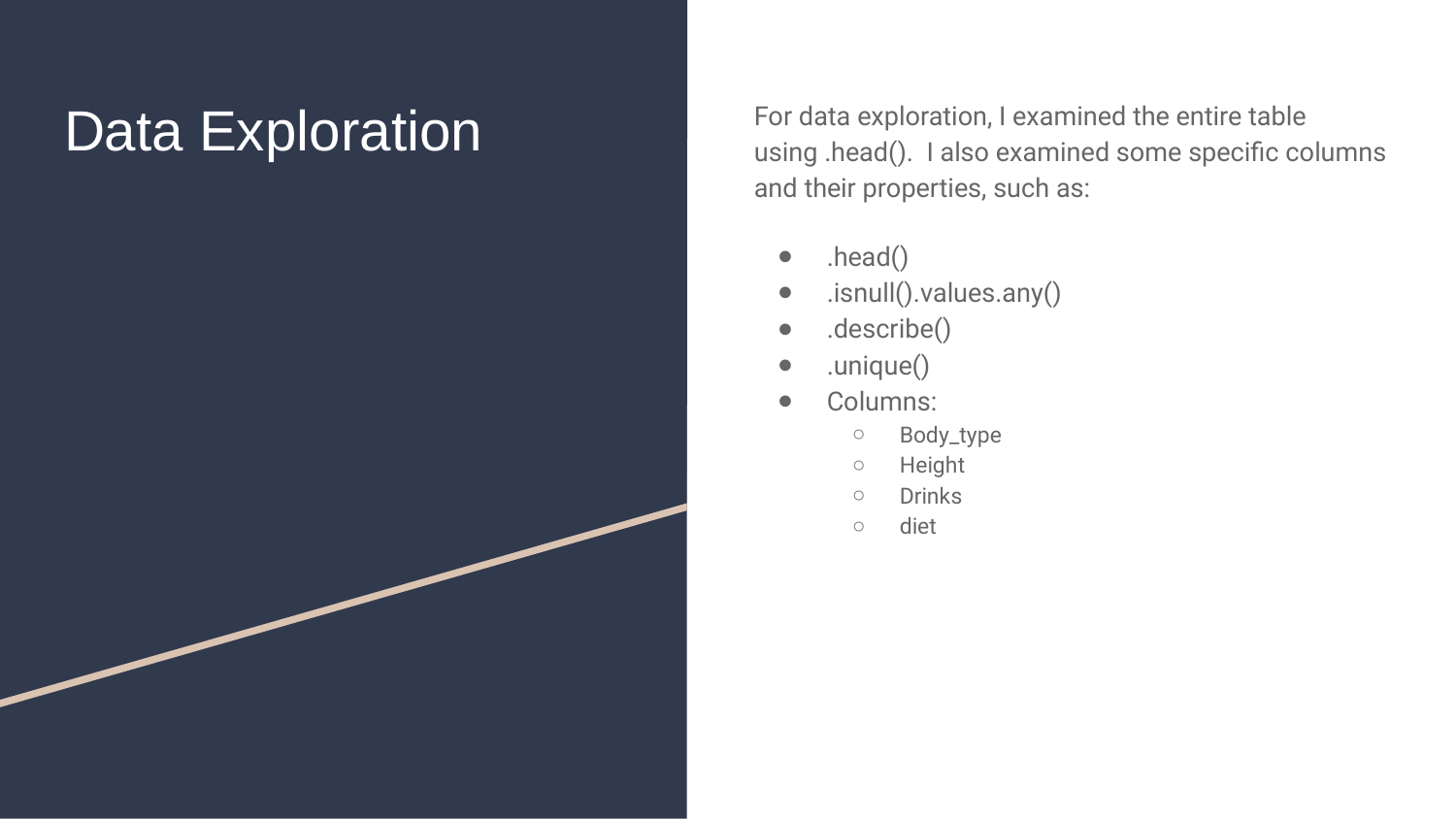

# Data Exploration
For data exploration, I examined the entire table using .head().  I also examined some specific columns and their properties, such as:
.head()
.isnull().values.any()
.describe()
.unique()
Columns:
Body_type
Height
Drinks
diet